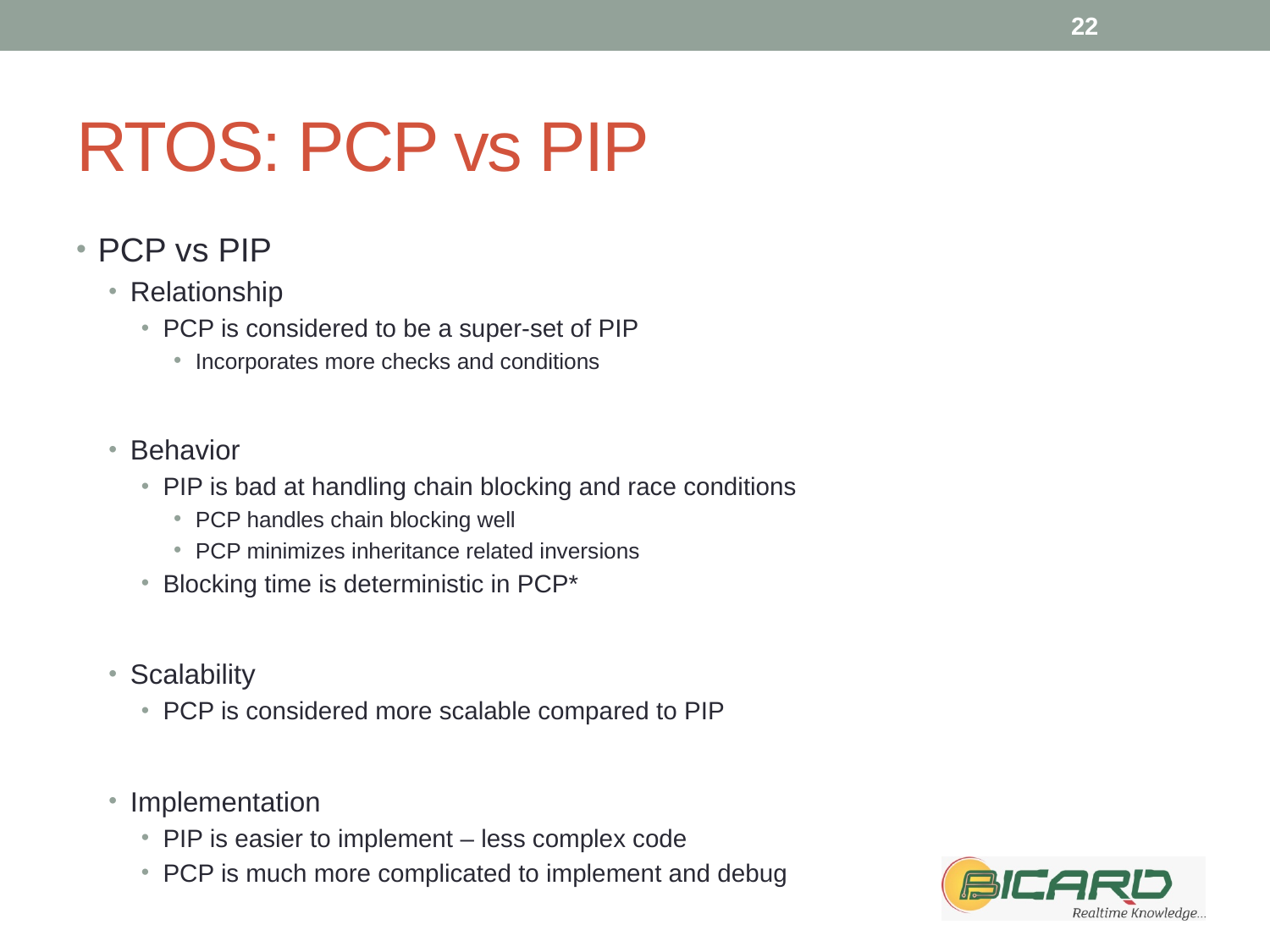

22
# RTOS: PCP vs PIP
PCP vs PIP
Relationship
PCP is considered to be a super-set of PIP
Incorporates more checks and conditions

Behavior
PIP is bad at handling chain blocking and race conditions
PCP handles chain blocking well
PCP minimizes inheritance related inversions
Blocking time is deterministic in PCP*

Scalability
PCP is considered more scalable compared to PIP

Implementation
PIP is easier to implement – less complex code
PCP is much more complicated to implement and debug